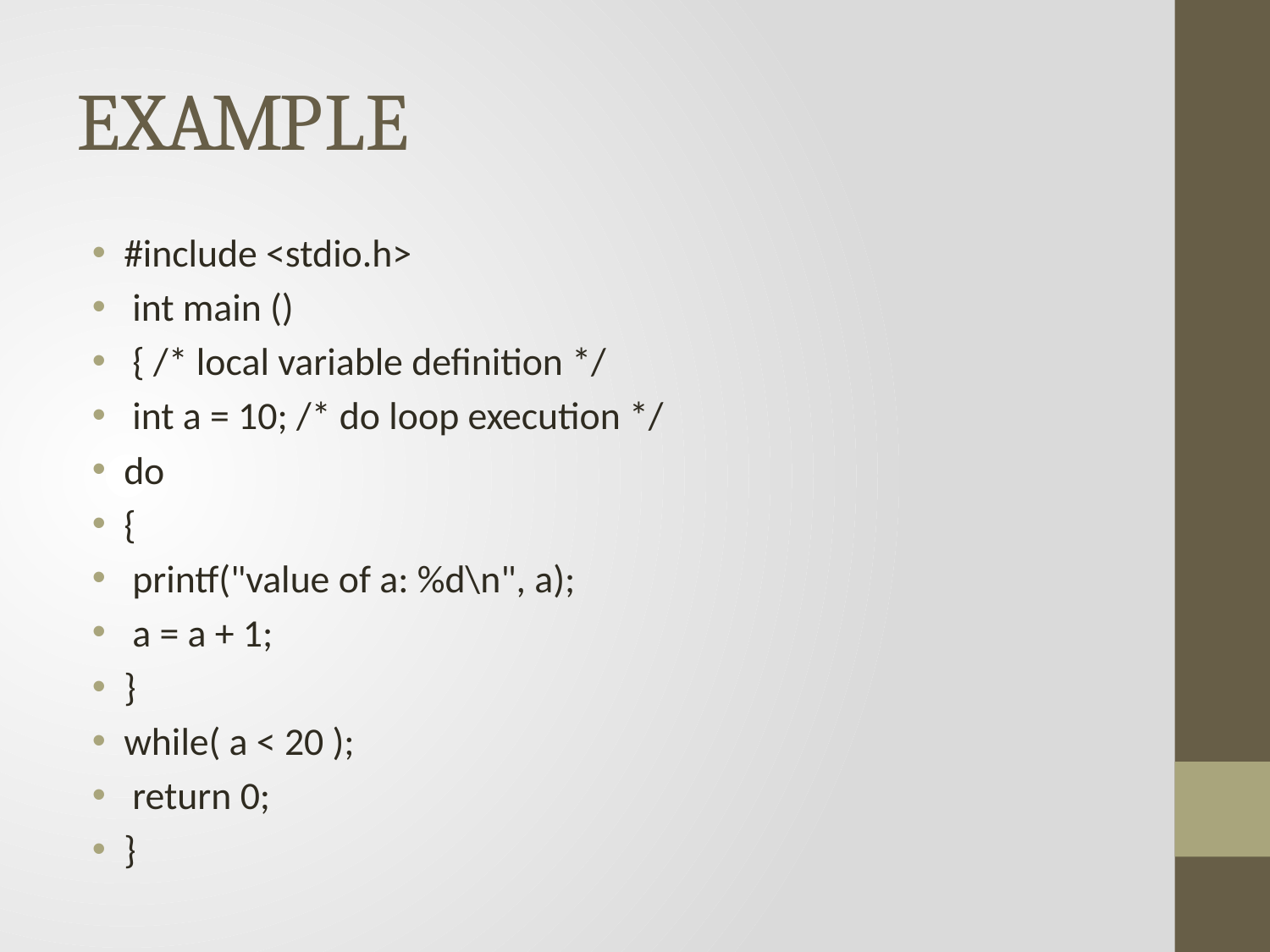

# EXAMPLE
#include <stdio.h>
 int main ()
 { /* local variable definition */
 int a = 10; /* do loop execution */
do
{
 printf("value of a: %d\n", a);
 a = a + 1;
}
while( a < 20 );
 return 0;
}